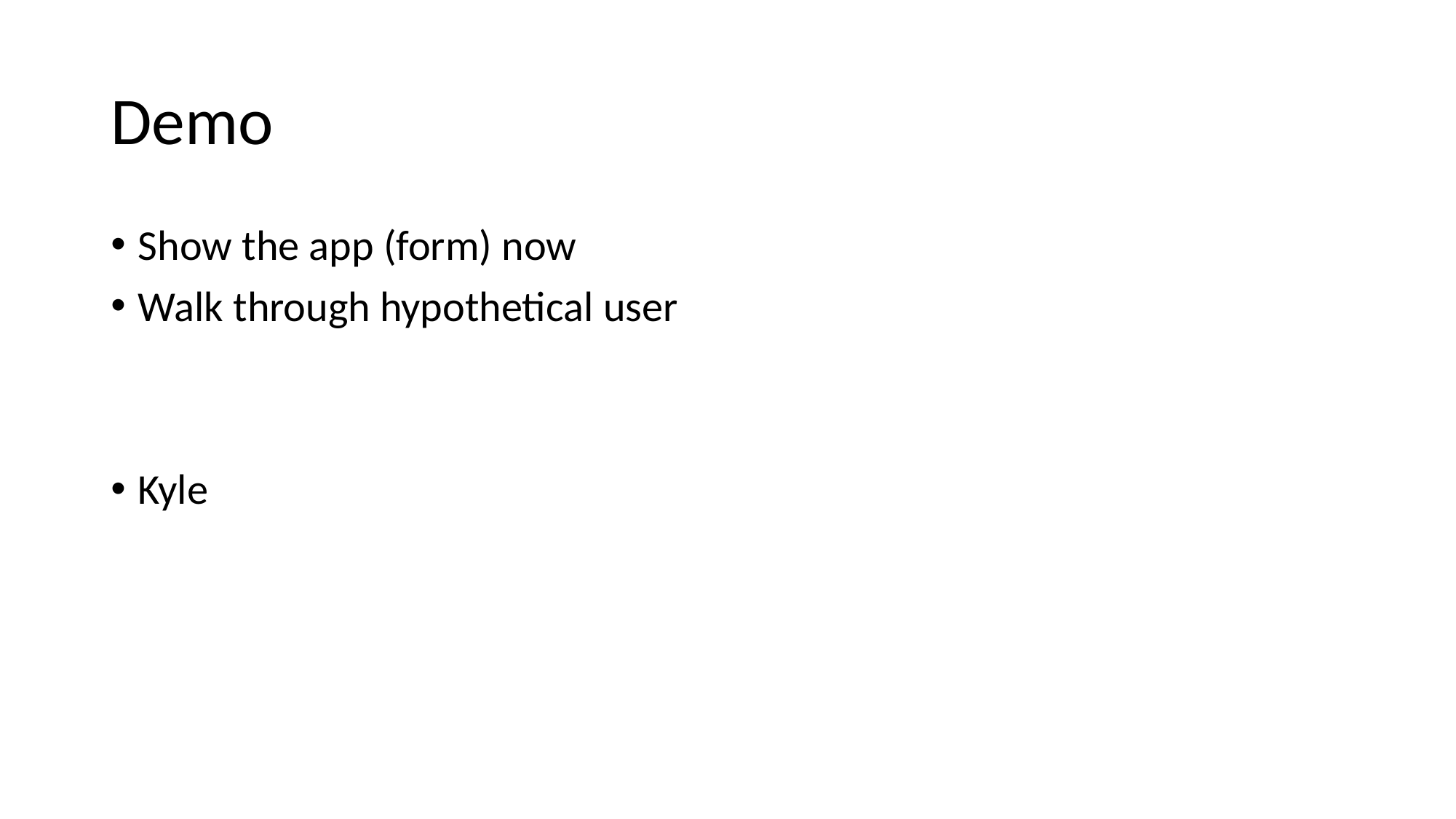

# Demo
Show the app (form) now
Walk through hypothetical user

Kyle